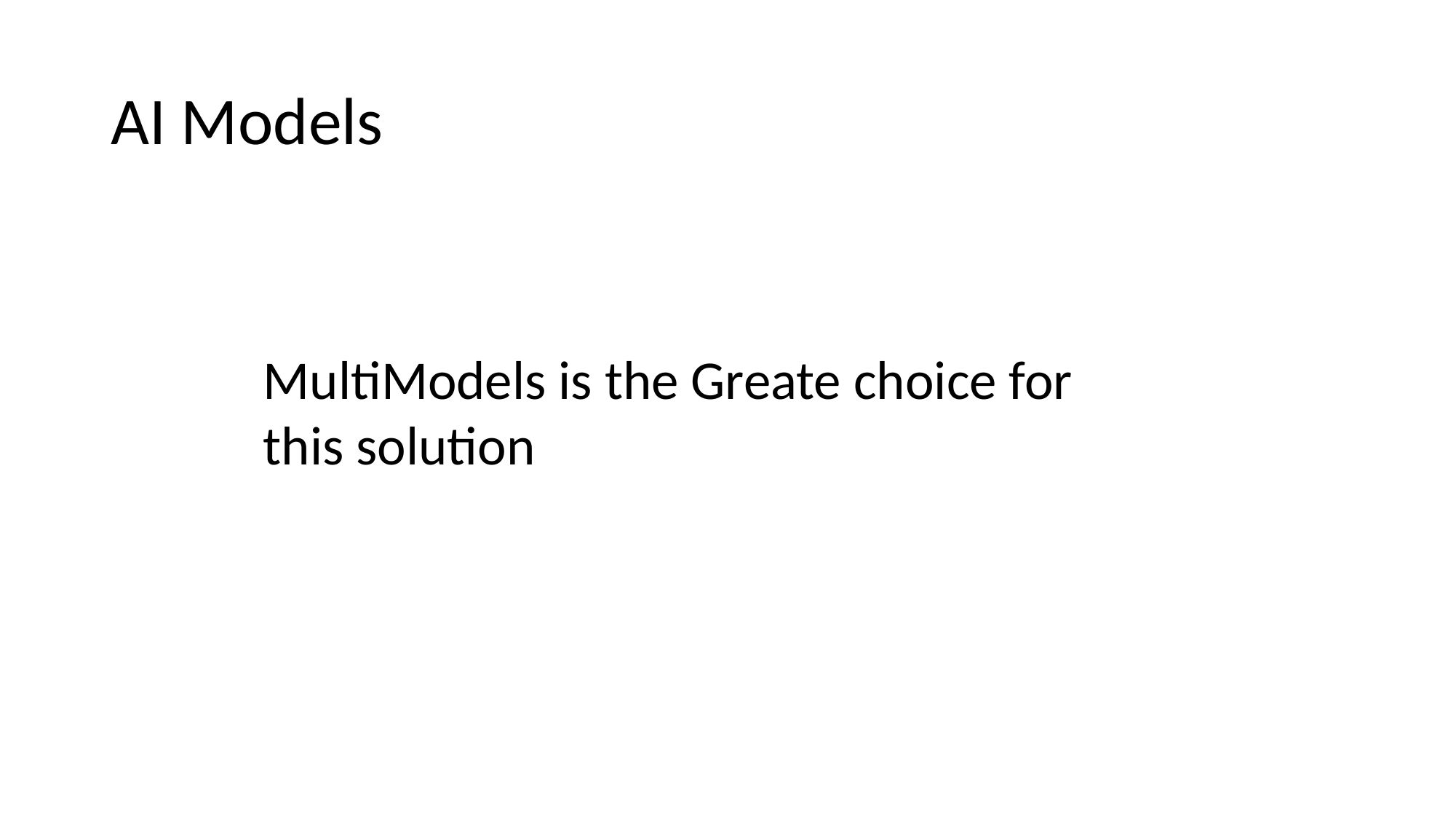

# AI Models
MultiModels is the Greate choice for this solution